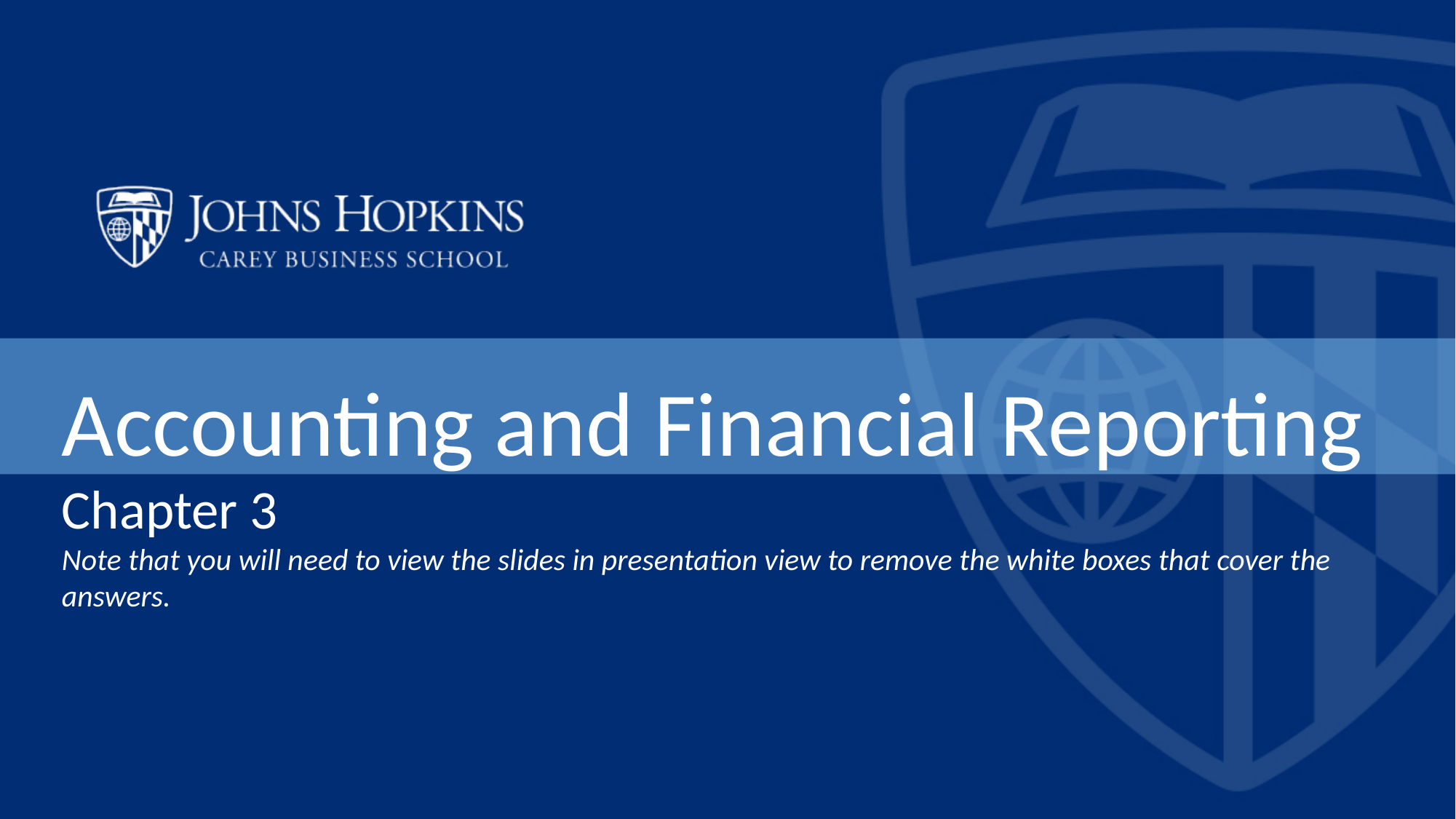

Accounting and Financial Reporting
Chapter 3
Note that you will need to view the slides in presentation view to remove the white boxes that cover the answers.